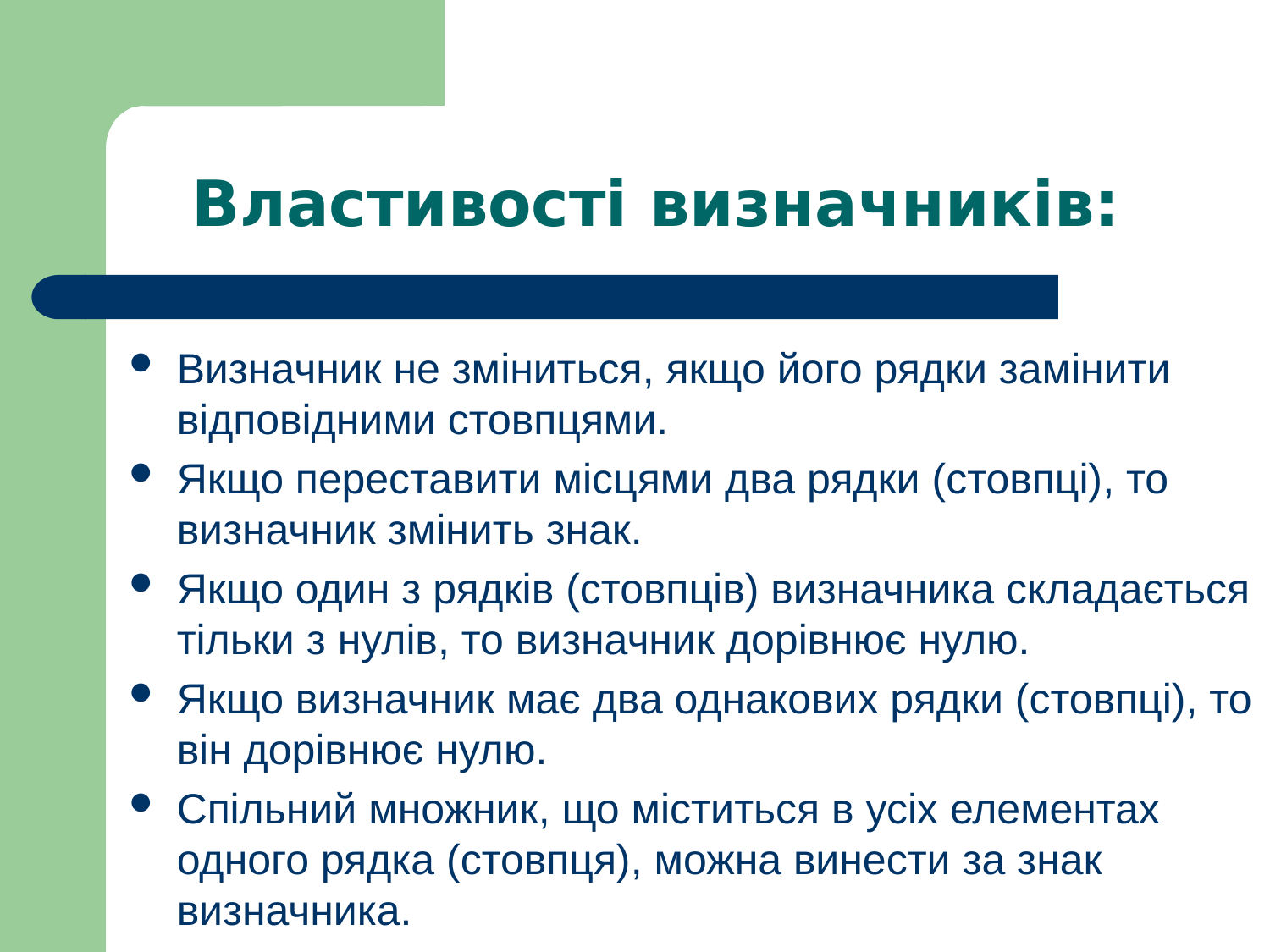

# Властивості визначників:

Визначник не зміниться, якщо його рядки замінити відповідними стовпцями.
Якщо переставити місцями два рядки (стовпці), то визначник змінить знак.
Якщо один з рядків (стовпців) визначника складається тільки з нулів, то визначник дорівнює нулю.
Якщо визначник має два однакових рядки (стовпці), то він дорівнює нулю.
Спільний множник, що міститься в усіх елементах одного рядка (стовпця), можна винести за знак визначника.